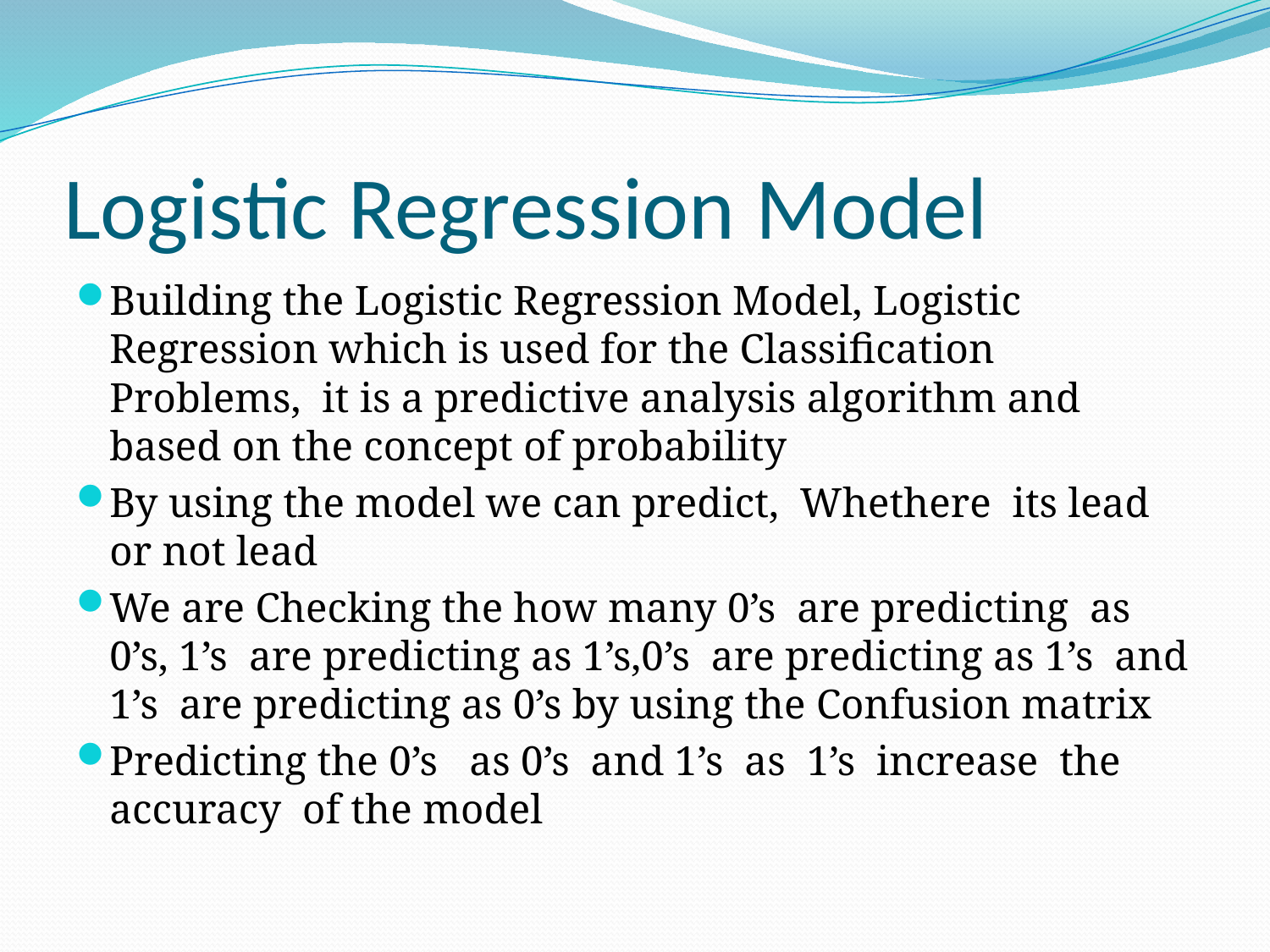

# Logistic Regression Model
Building the Logistic Regression Model, Logistic Regression which is used for the Classification Problems,  it is a predictive analysis algorithm and based on the concept of probability
By using the model we can predict,  Whethere  its lead or not lead
We are Checking the how many 0’s  are predicting  as  0’s, 1’s  are predicting as 1’s,0’s  are predicting as 1’s  and 1’s  are predicting as 0’s by using the Confusion matrix
Predicting the 0’s   as 0’s  and 1’s  as  1’s  increase  the accuracy  of the model